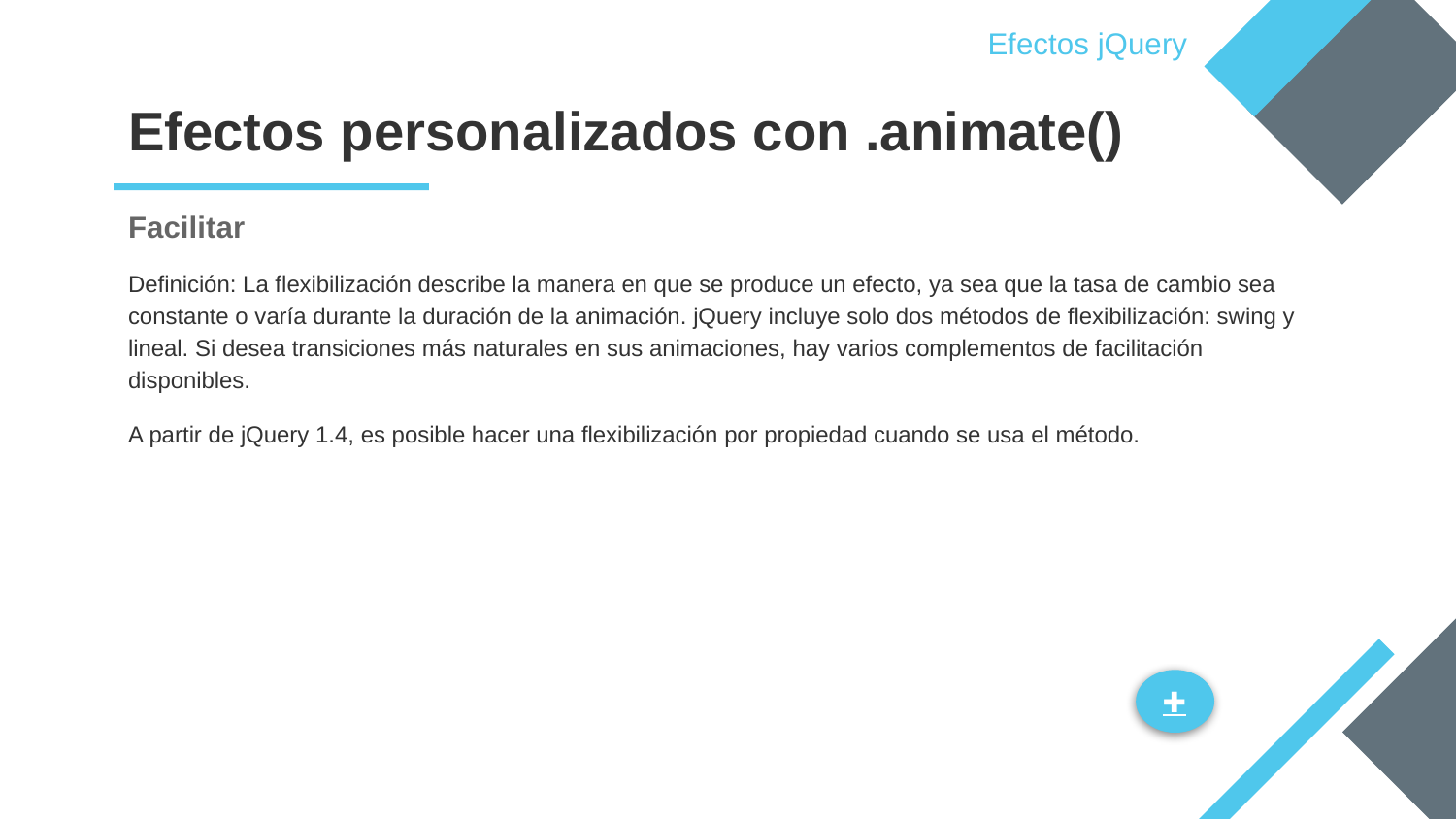

Efectos jQuery
# Efectos personalizados con .animate()
Facilitar
Definición: La flexibilización describe la manera en que se produce un efecto, ya sea que la tasa de cambio sea constante o varía durante la duración de la animación. jQuery incluye solo dos métodos de flexibilización: swing y lineal. Si desea transiciones más naturales en sus animaciones, hay varios complementos de facilitación disponibles.
A partir de jQuery 1.4, es posible hacer una flexibilización por propiedad cuando se usa el método.

✚